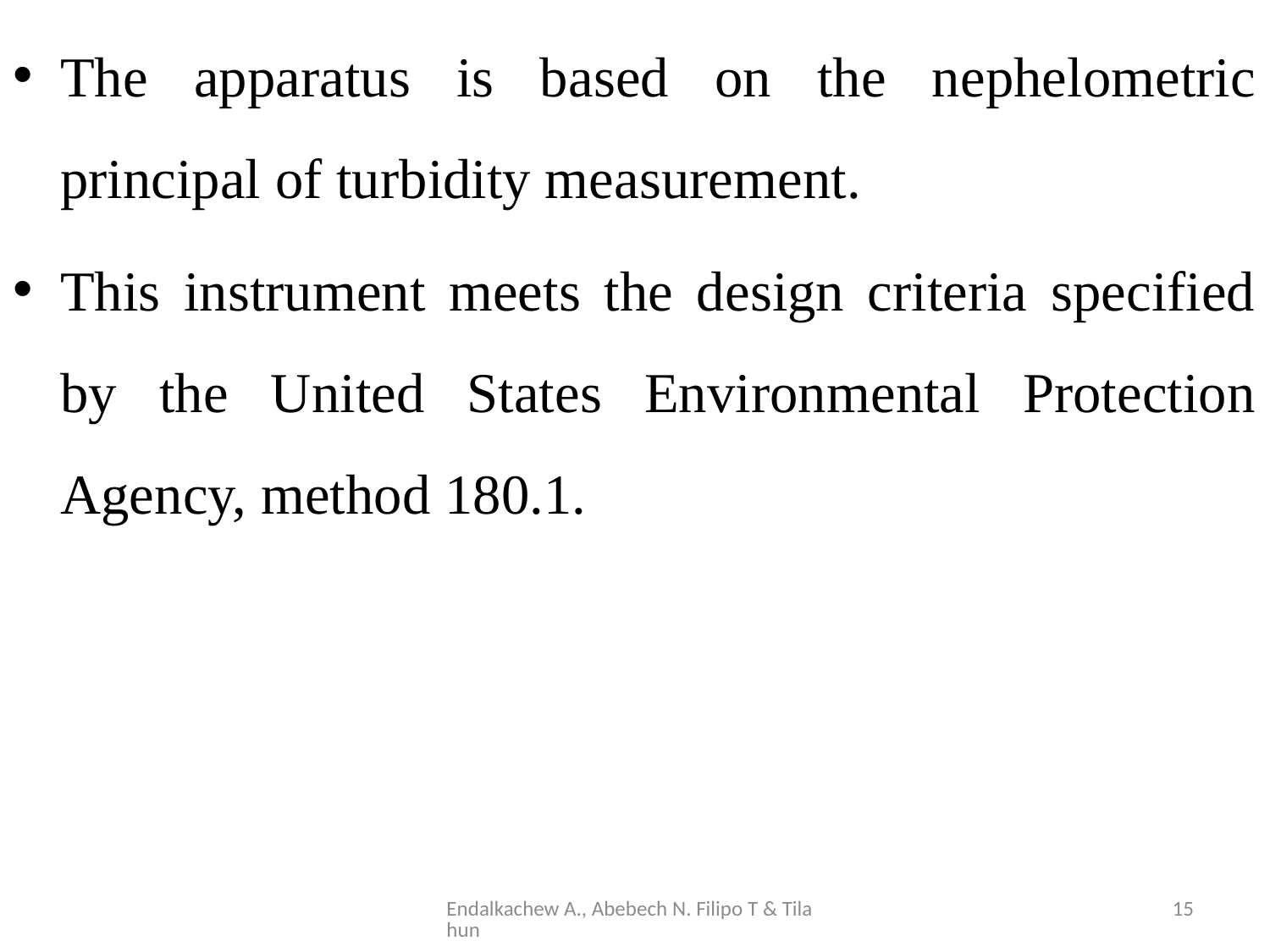

The apparatus is based on the nephelometric principal of turbidity measurement.
This instrument meets the design criteria specified by the United States Environmental Protection Agency, method 180.1.

Endalkachew A., Abebech N. Filipo T & Tilahun
15